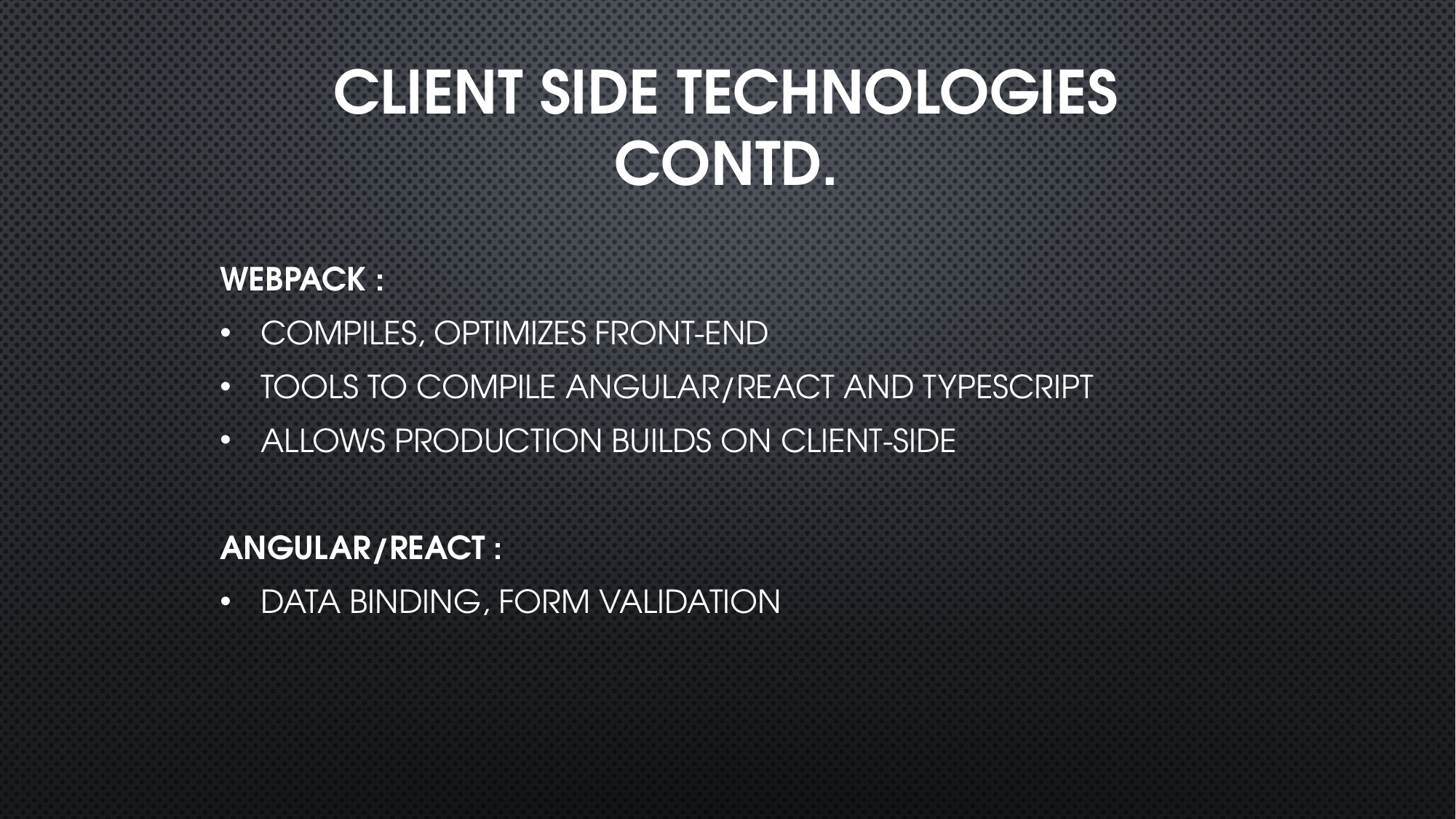

# Client side technologies contd.
webpack :
Compiles, optimizes front-end
Tools to compile angular/react and typescript
Allows production builds on client-side

Angular/react :
Data binding, form validation